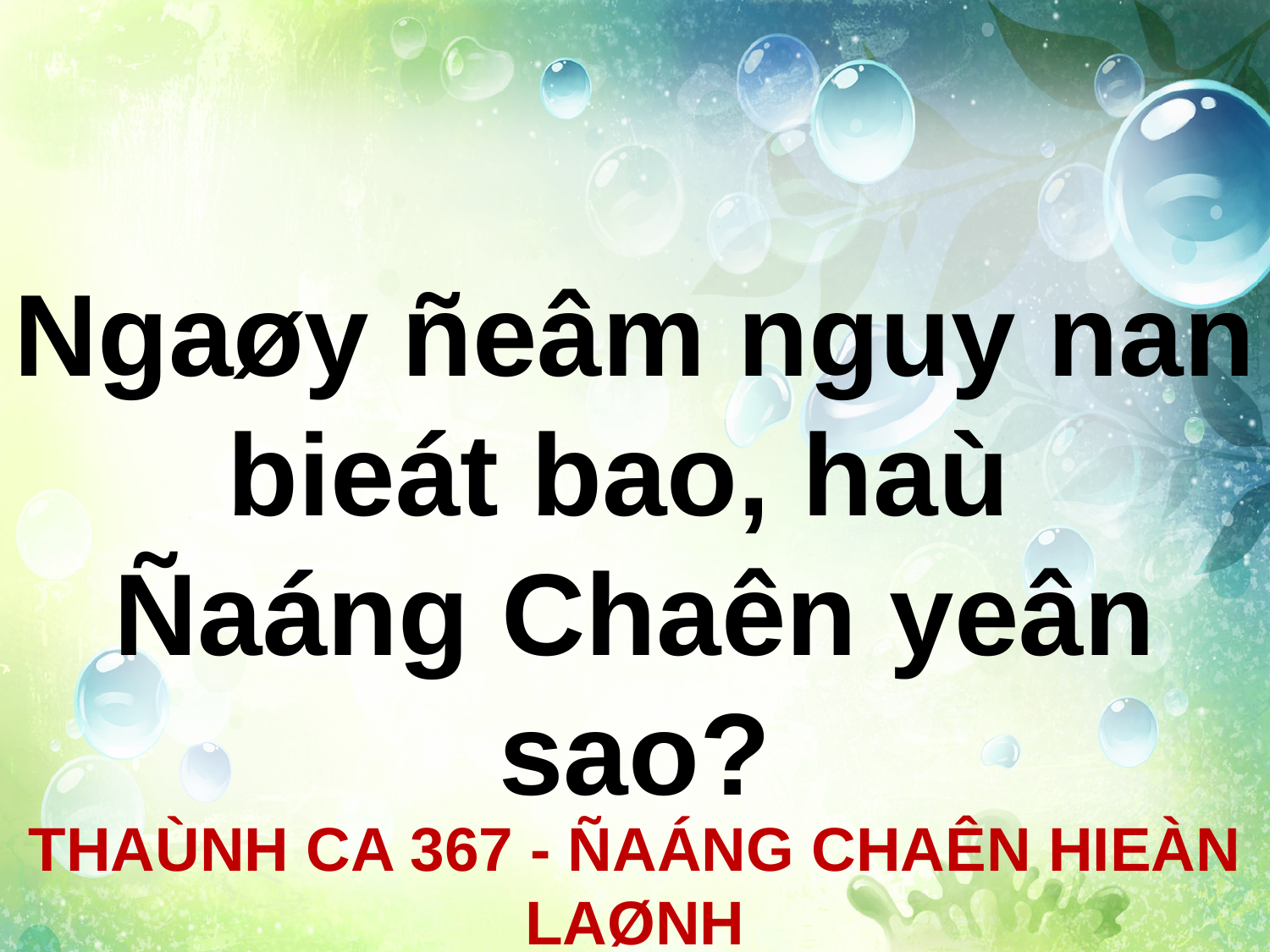

Ngaøy ñeâm nguy nan bieát bao, haù
Ñaáng Chaên yeân sao?
THAÙNH CA 367 - ÑAÁNG CHAÊN HIEÀN LAØNH